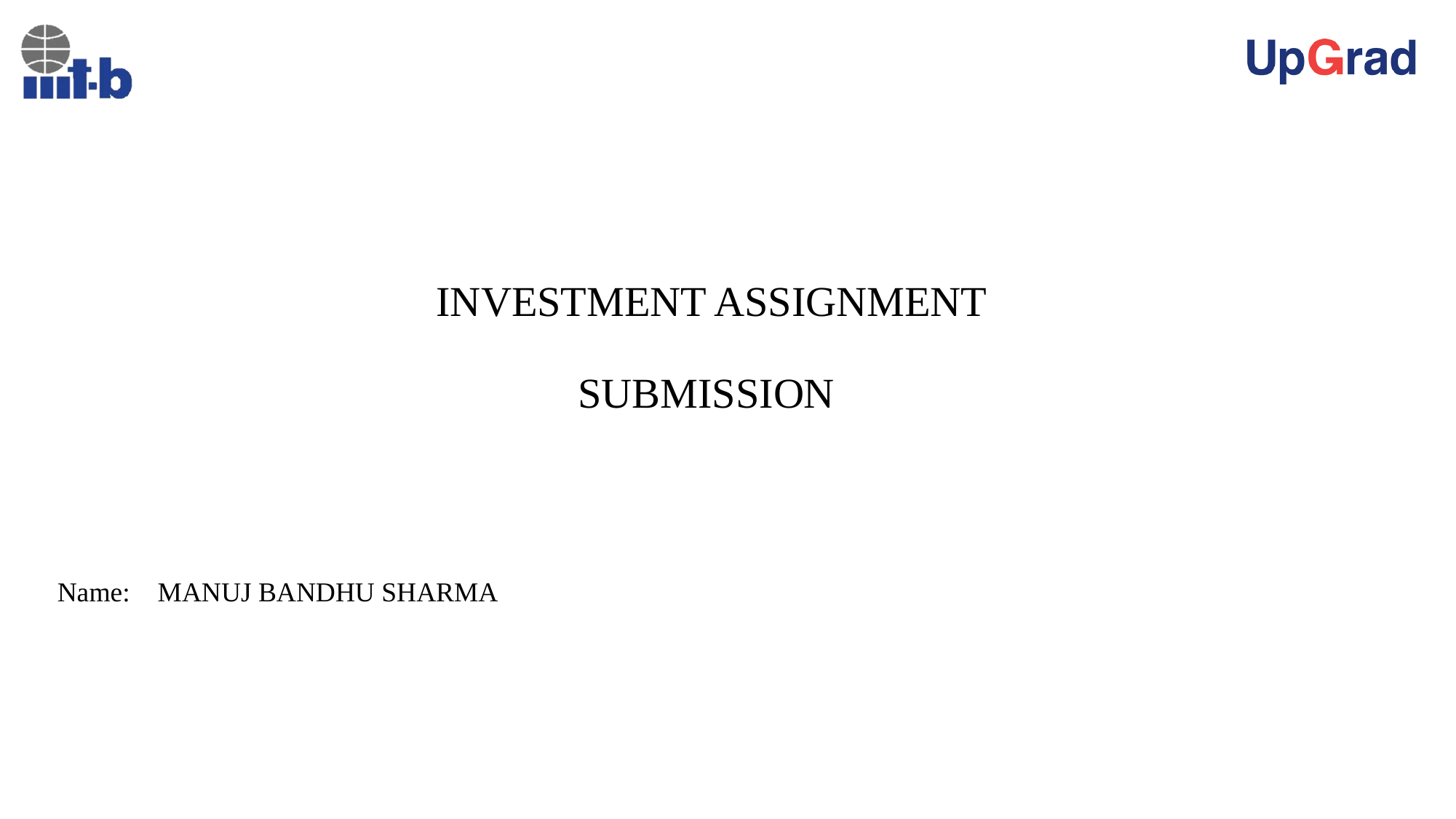

# INVESTMENT ASSIGNMENT SUBMISSION
Name:    MANUJ BANDHU SHARMA